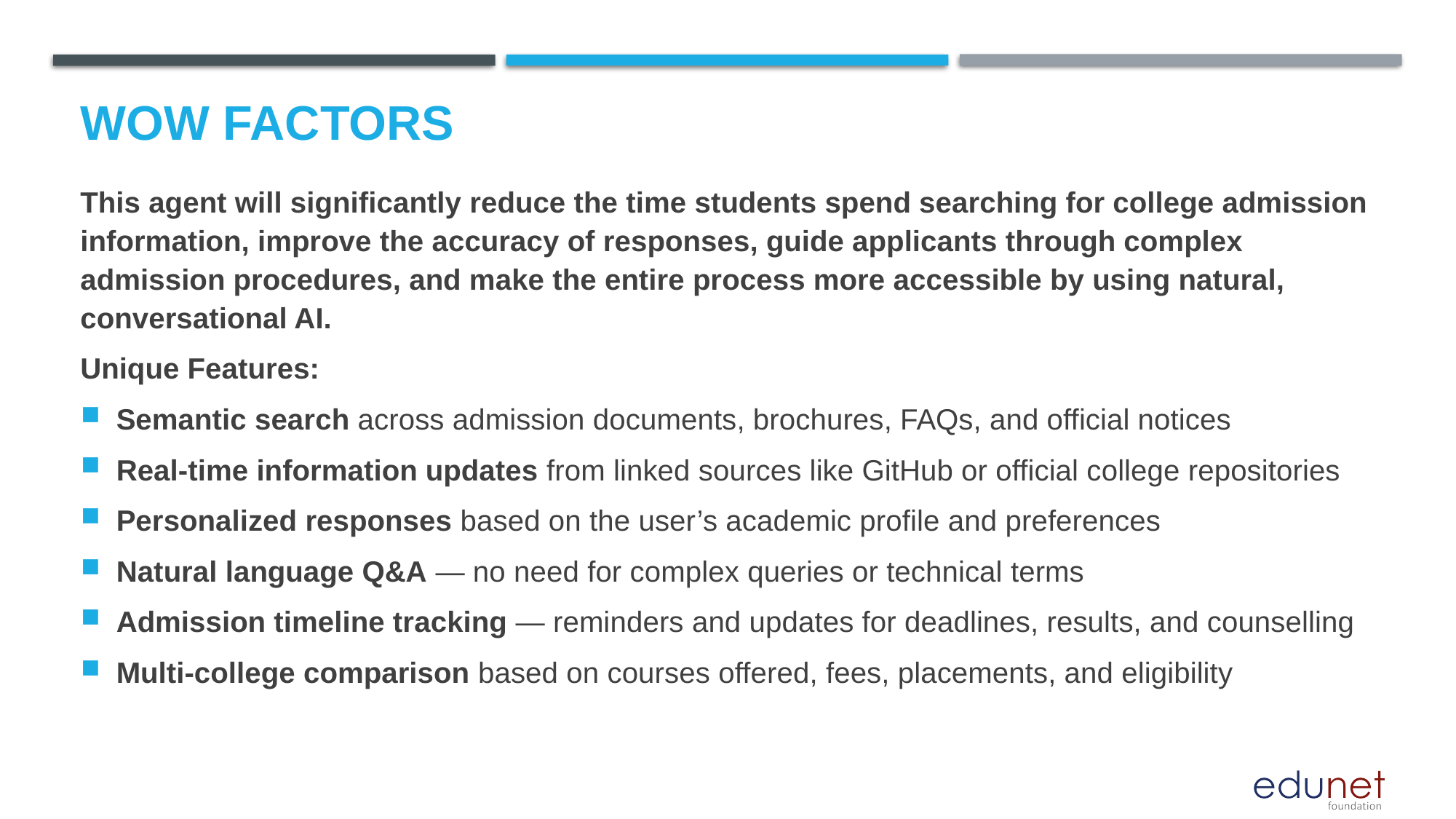

# Wow factors
This agent will significantly reduce the time students spend searching for college admission information, improve the accuracy of responses, guide applicants through complex admission procedures, and make the entire process more accessible by using natural, conversational AI.
Unique Features:
Semantic search across admission documents, brochures, FAQs, and official notices
Real-time information updates from linked sources like GitHub or official college repositories
Personalized responses based on the user’s academic profile and preferences
Natural language Q&A — no need for complex queries or technical terms
Admission timeline tracking — reminders and updates for deadlines, results, and counselling
Multi-college comparison based on courses offered, fees, placements, and eligibility